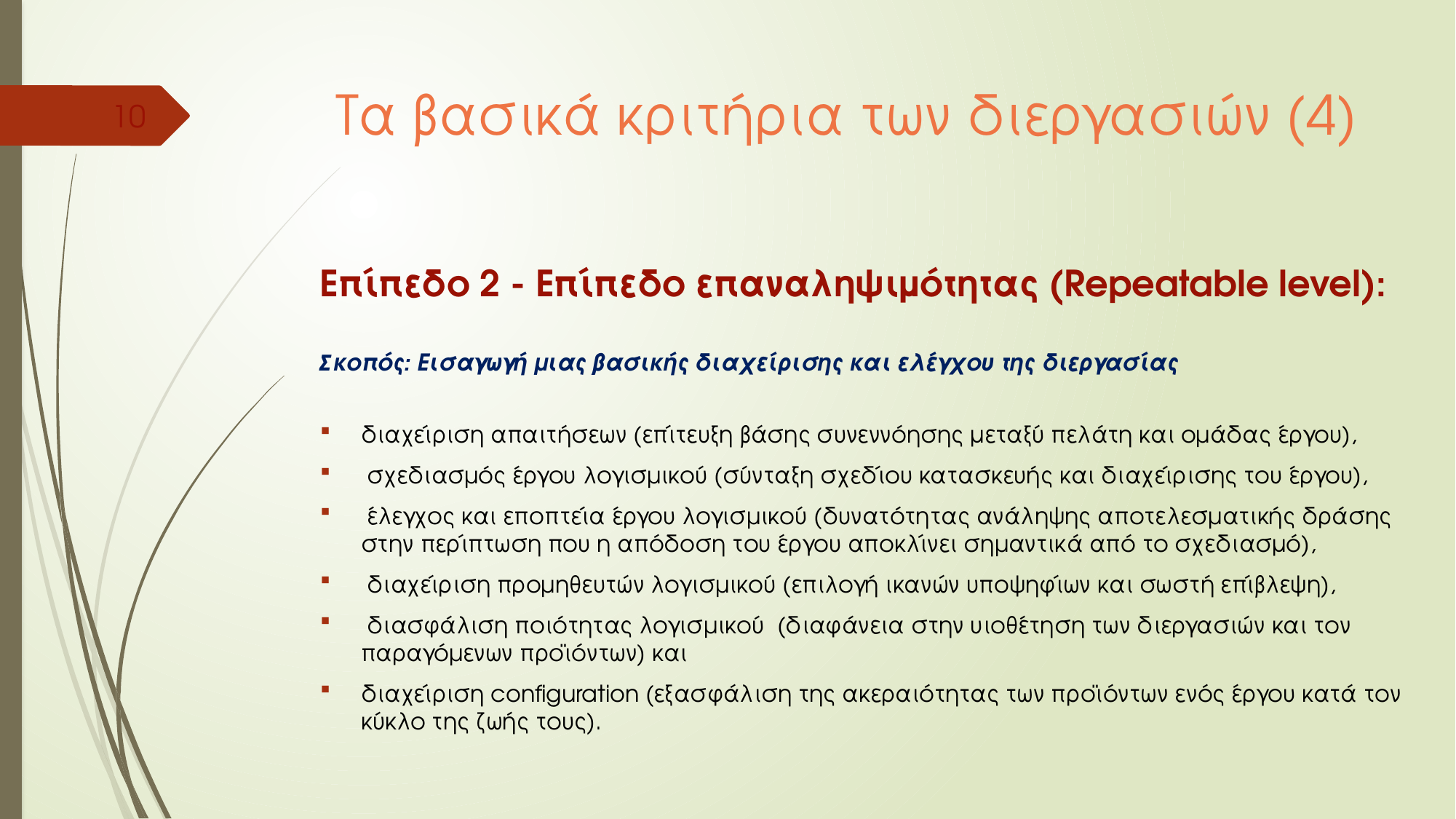

# Τα βασικά κριτήρια των διεργασιών (4)
10
Επίπεδο 2 - Επίπεδο επαναληψιµότητας (Repeatable level):

Σκοπός: Εισαγωγή μιας βασικής διαχείρισης και ελέγχου της διεργασίας

διαχείριση απαιτήσεων (επίτευξη βάσης συνεννόησης µεταξύ πελάτη και ομάδας έργου),
 σχεδιασμός έργου λογισμικού (σύνταξη σχεδίου κατασκευής και διαχείρισης του έργου),
 έλεγχος και εποπτεία έργου λογισμικού (δυνατότητας ανάληψης αποτελεσματικής δράσης στην περίπτωση που η απόδοση του έργου αποκλίνει σημαντικά από το σχεδιασµό),
 διαχείριση προμηθευτών λογισμικού (επιλογή ικανών υποψηφίων και σωστή επίβλεψη),
 διασφάλιση ποιότητας λογισμικού  (διαφάνεια στην υιοθέτηση των διεργασιών και τον παραγόμενων προϊόντων) και
διαχείριση configuration (εξασφάλιση της ακεραιότητας των προϊόντων ενός έργου κατά τον κύκλο της ζωής τους).